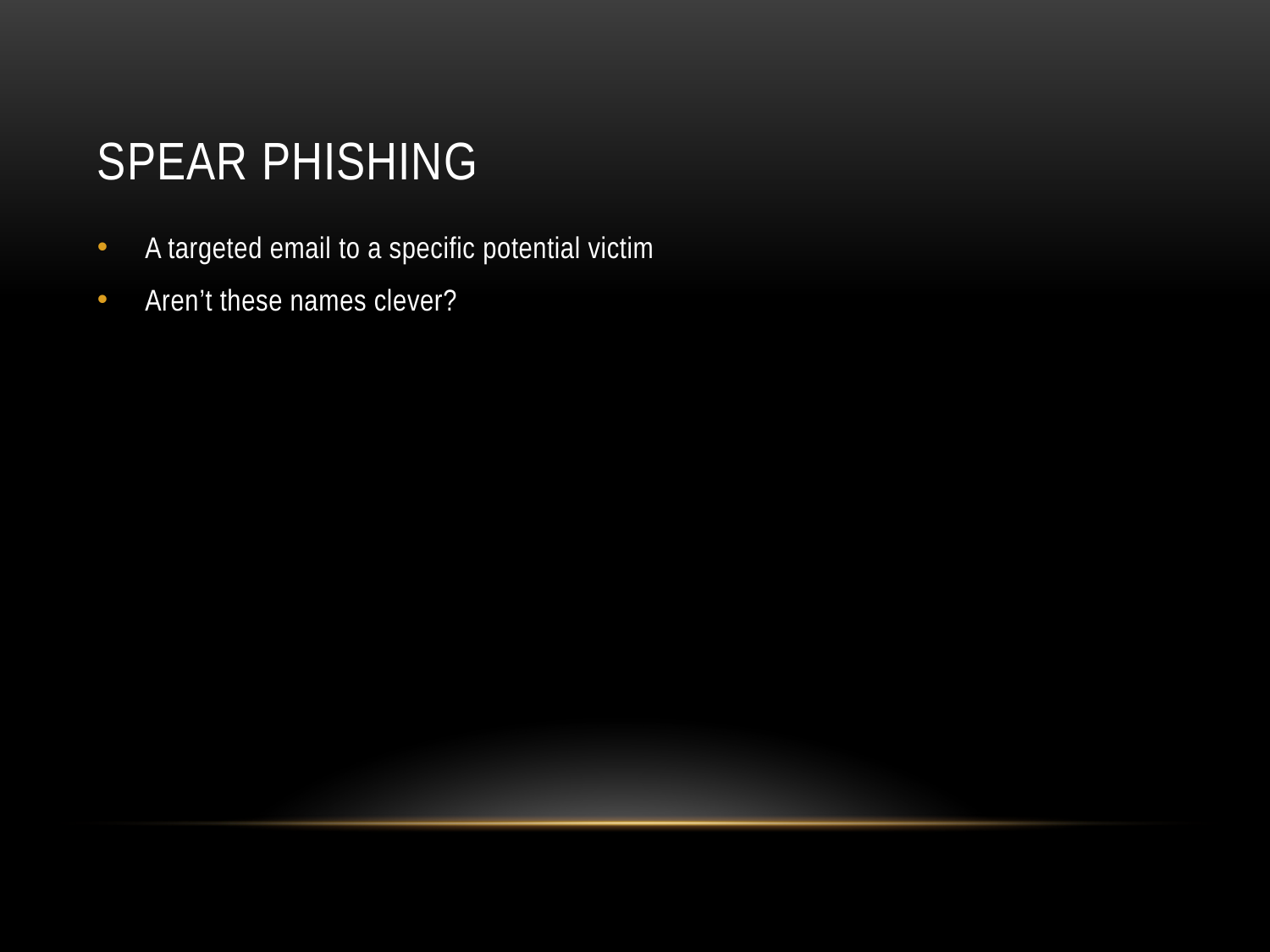

# Spear Phishing
A targeted email to a specific potential victim
Aren’t these names clever?